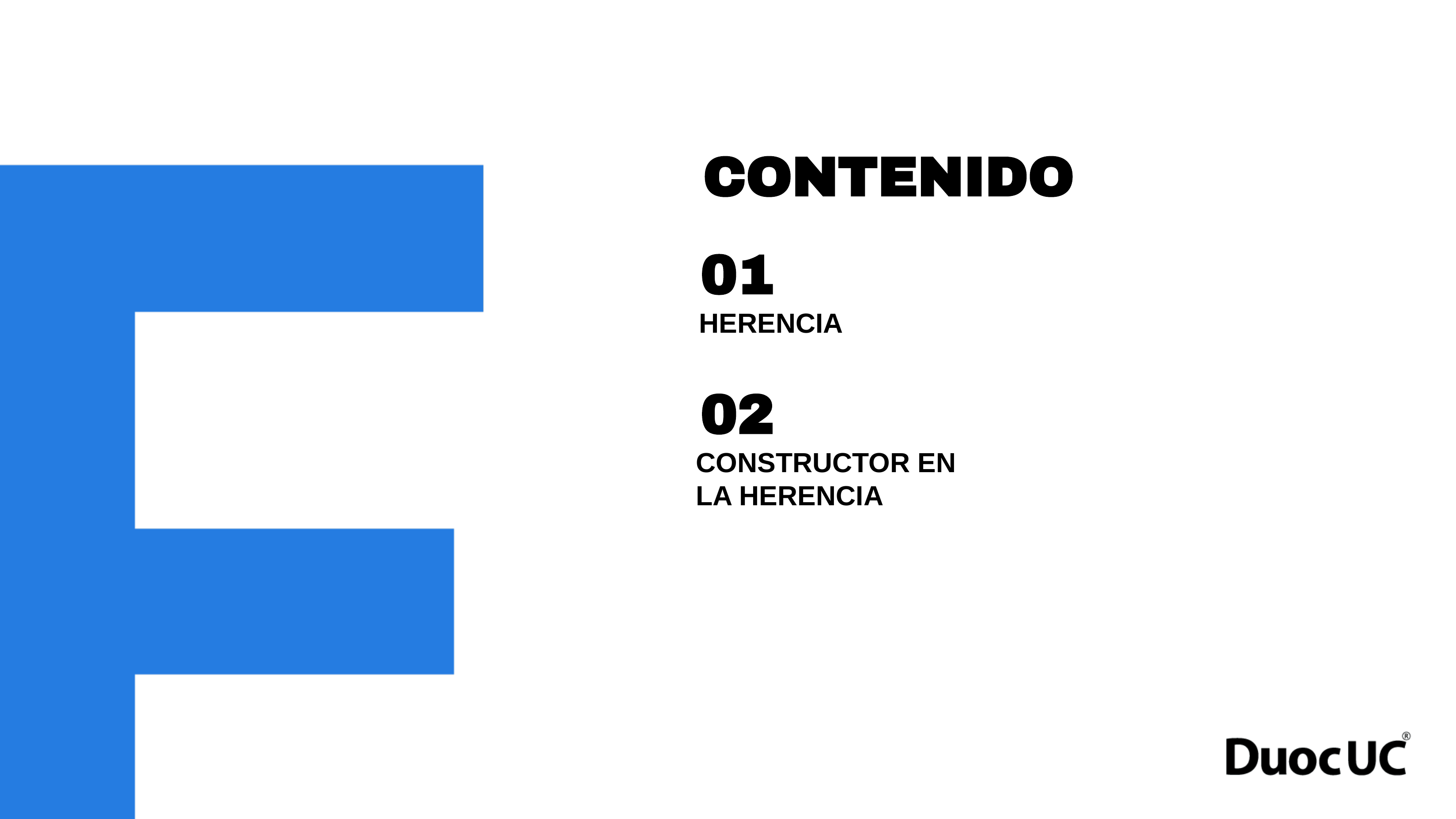

CONTENIDO
01
HERENCIA
02
CONSTRUCTOR EN
LA HERENCIA